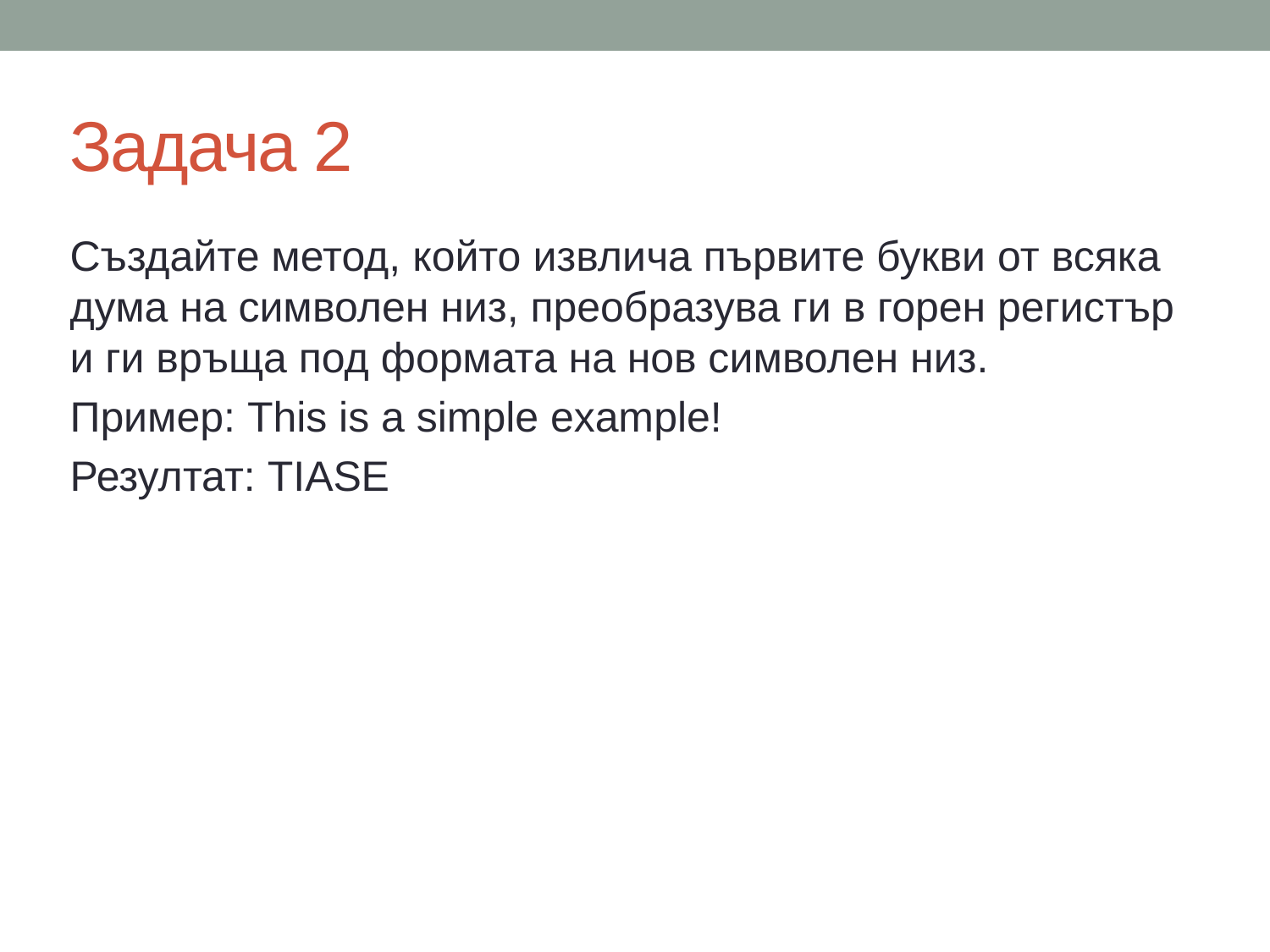

4
# Задача 2
Създайте метод, който извлича първите букви от всяка дума на символен низ, преобразува ги в горен регистър и ги връща под формата на нов символен низ.
Пример: This is a simple example!
Резултат: TIASE